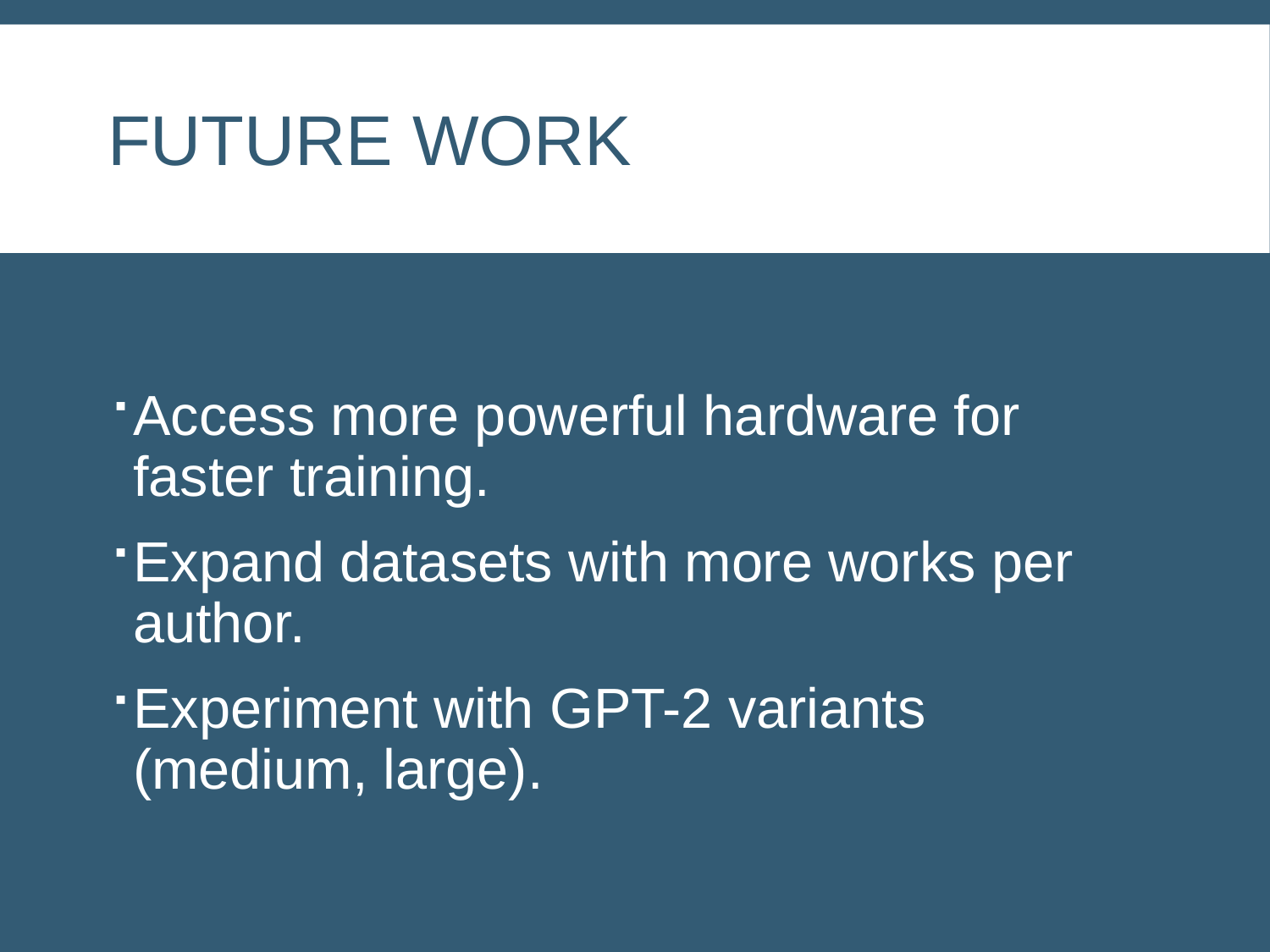

# Future Work

Access more powerful hardware for faster training.
Expand datasets with more works per author.
Experiment with GPT-2 variants (medium, large).